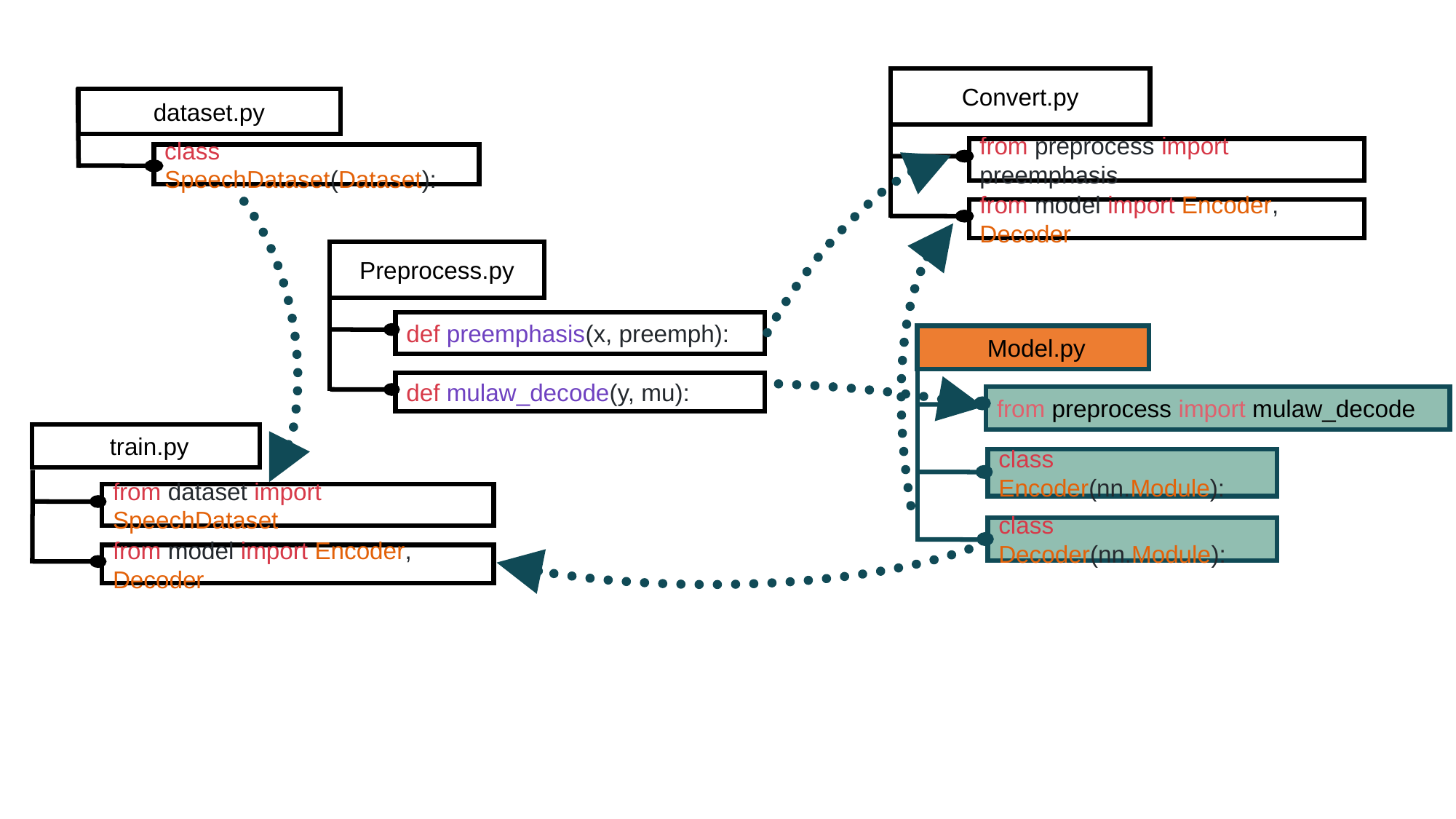

Convert.py
from preprocess import preemphasis

from model import Encoder, Decoder

dataset.py
class SpeechDataset(Dataset):

Preprocess.py
def preemphasis(x, preemph):

def mulaw_decode(y, mu):

 Model.py
from preprocess import mulaw_decode
class Encoder(nn.Module):

class Decoder(nn.Module):

 train.py
from dataset import SpeechDataset

from model import Encoder, Decoder